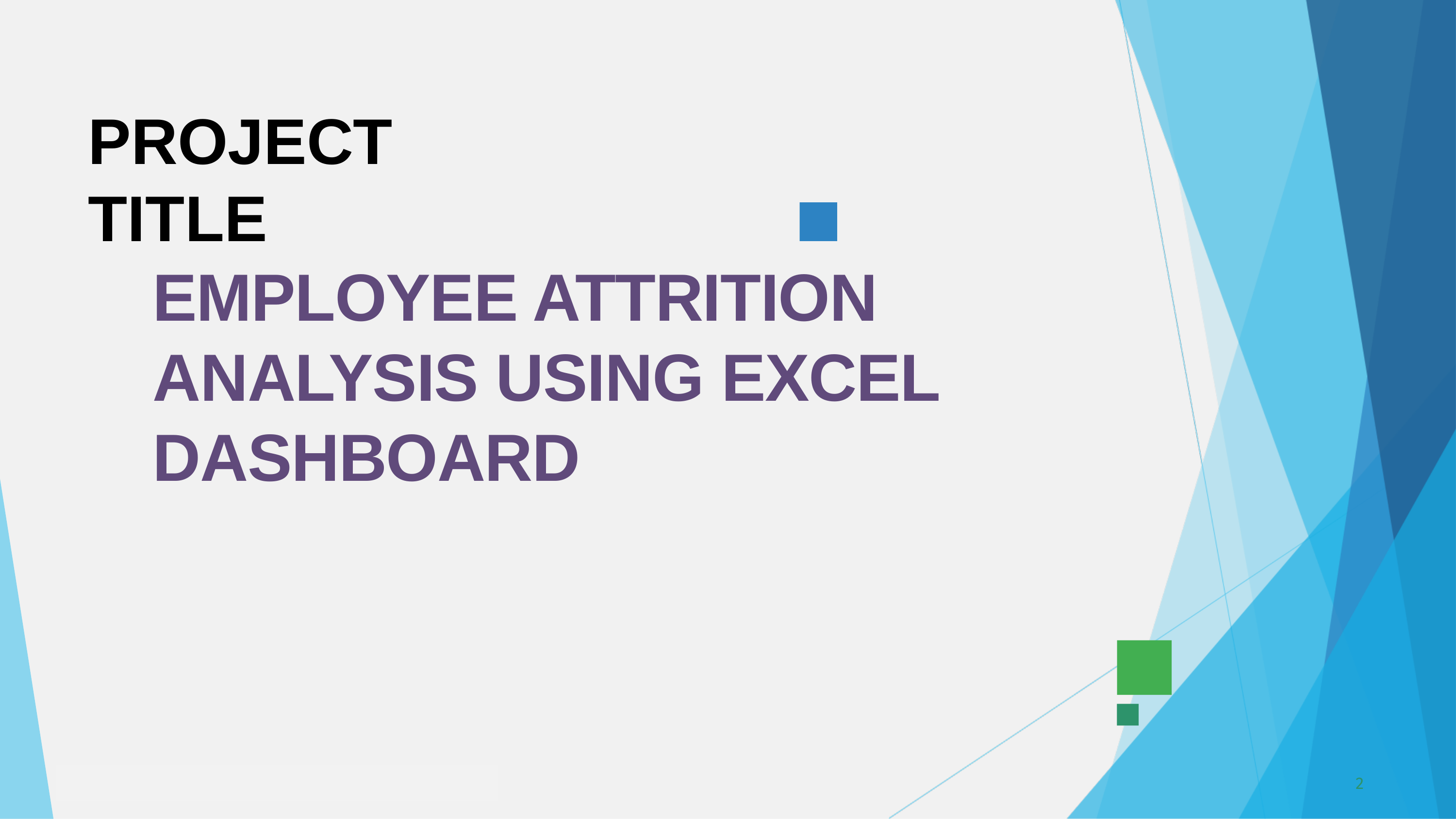

PROJECT TITLE

EMPLOYEE ATTRITION ANALYSIS USING EXCEL DASHBOARD

2